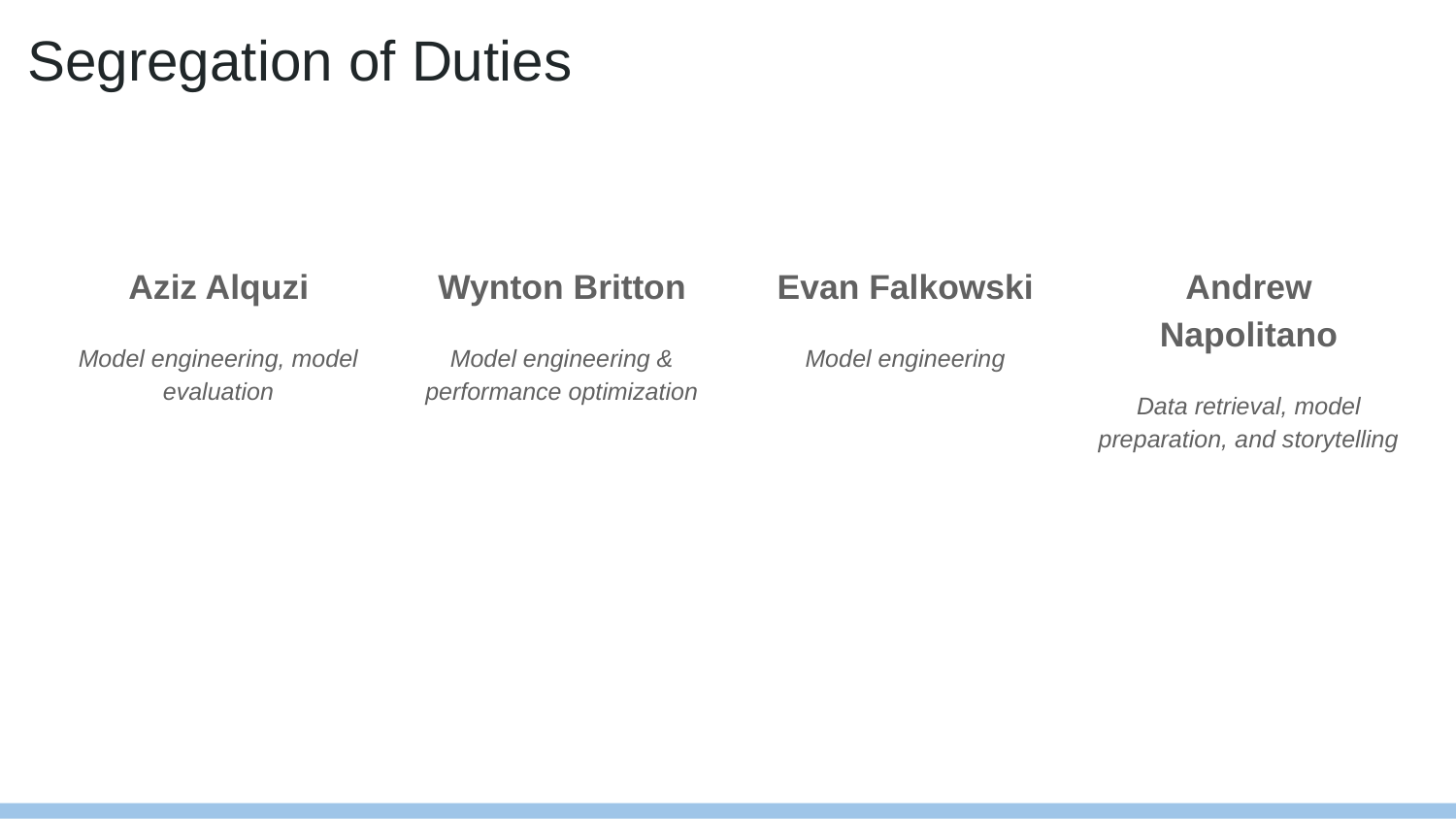

# Segregation of Duties
Aziz Alquzi
Model engineering, model evaluation

Wynton Britton
Model engineering & performance optimization
Evan Falkowski
Model engineering
Andrew Napolitano
Data retrieval, model preparation, and storytelling